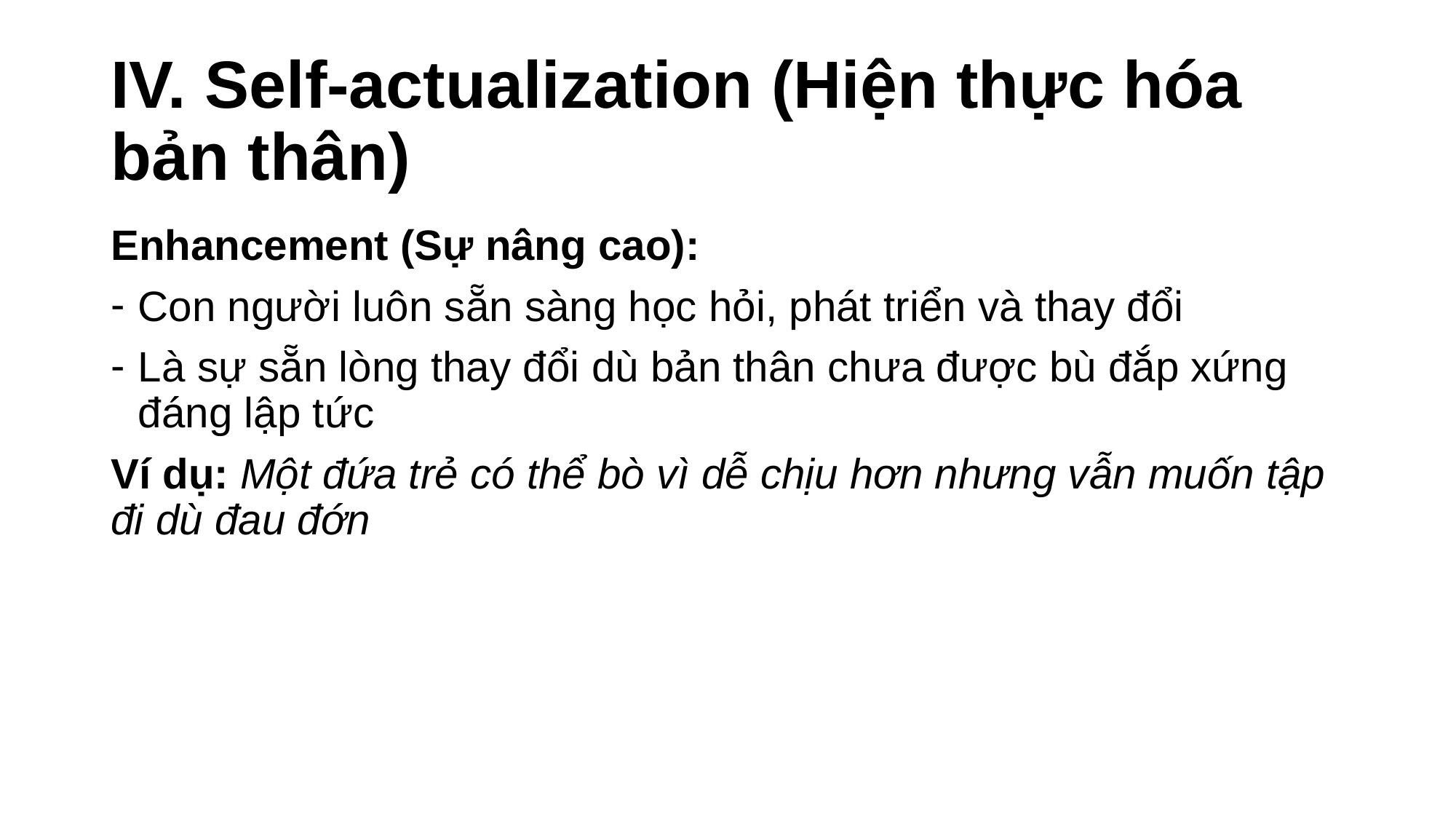

# IV. Self-actualization (Hiện thực hóa bản thân)
Enhancement (Sự nâng cao):
Con người luôn sẵn sàng học hỏi, phát triển và thay đổi
Là sự sẵn lòng thay đổi dù bản thân chưa được bù đắp xứng đáng lập tức
Ví dụ: Một đứa trẻ có thể bò vì dễ chịu hơn nhưng vẫn muốn tập đi dù đau đớn